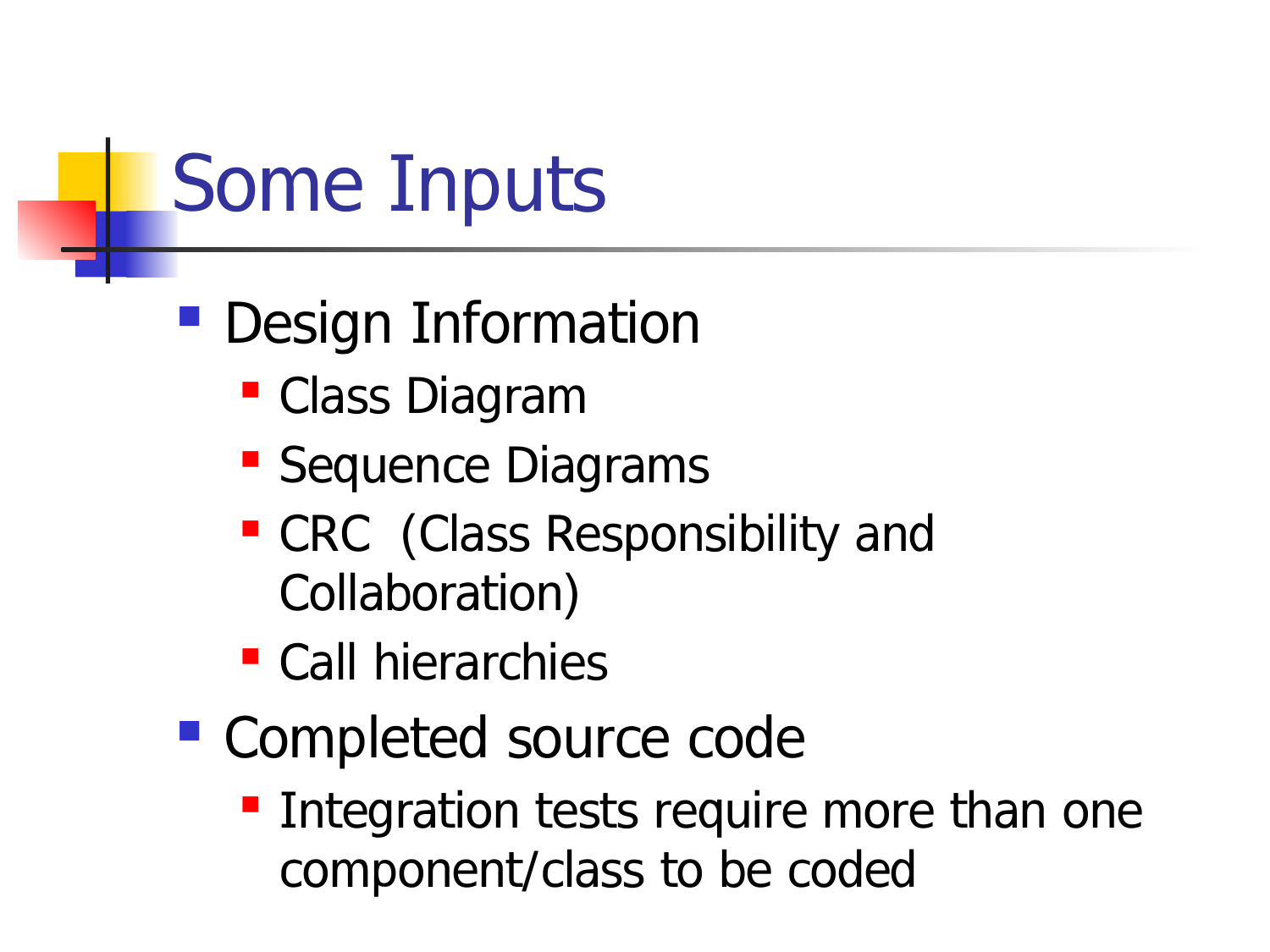

# Some Inputs
Design Information
Class Diagram
Sequence Diagrams
CRC  (Class Responsibility and Collaboration)
Call hierarchies
Completed source code
Integration tests require more than one component/class to be coded